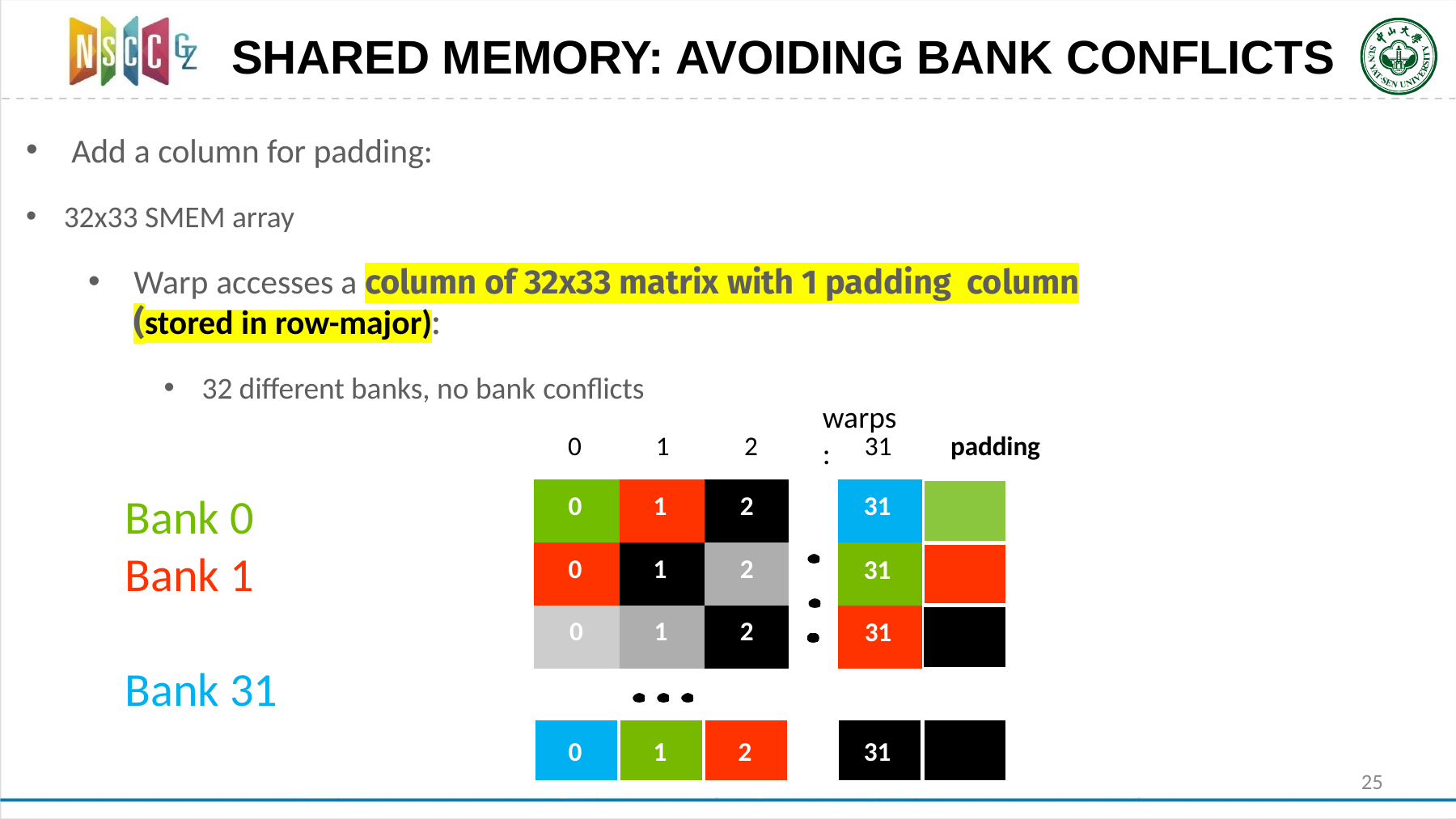

# SHARED MEMORY: AVOIDING BANK CONFLICTS
Add a column for padding:
32x33 SMEM array
Warp accesses a column of 32x33 matrix with 1 padding  column (stored in row-major):
32 different banks, no bank conflicts
warps:
| 0 | 1 | 2 |  | 31 | padding |
| --- | --- | --- | --- | --- | --- |
| 0 | 1 | 2 |  | 31 |  |
| 0 | 1 | 2 |  | 31 |  |
| 0 | 1 | 2 |  | 31 |  |

Bank 0
Bank 1

Bank 31

0
1
2
31
25